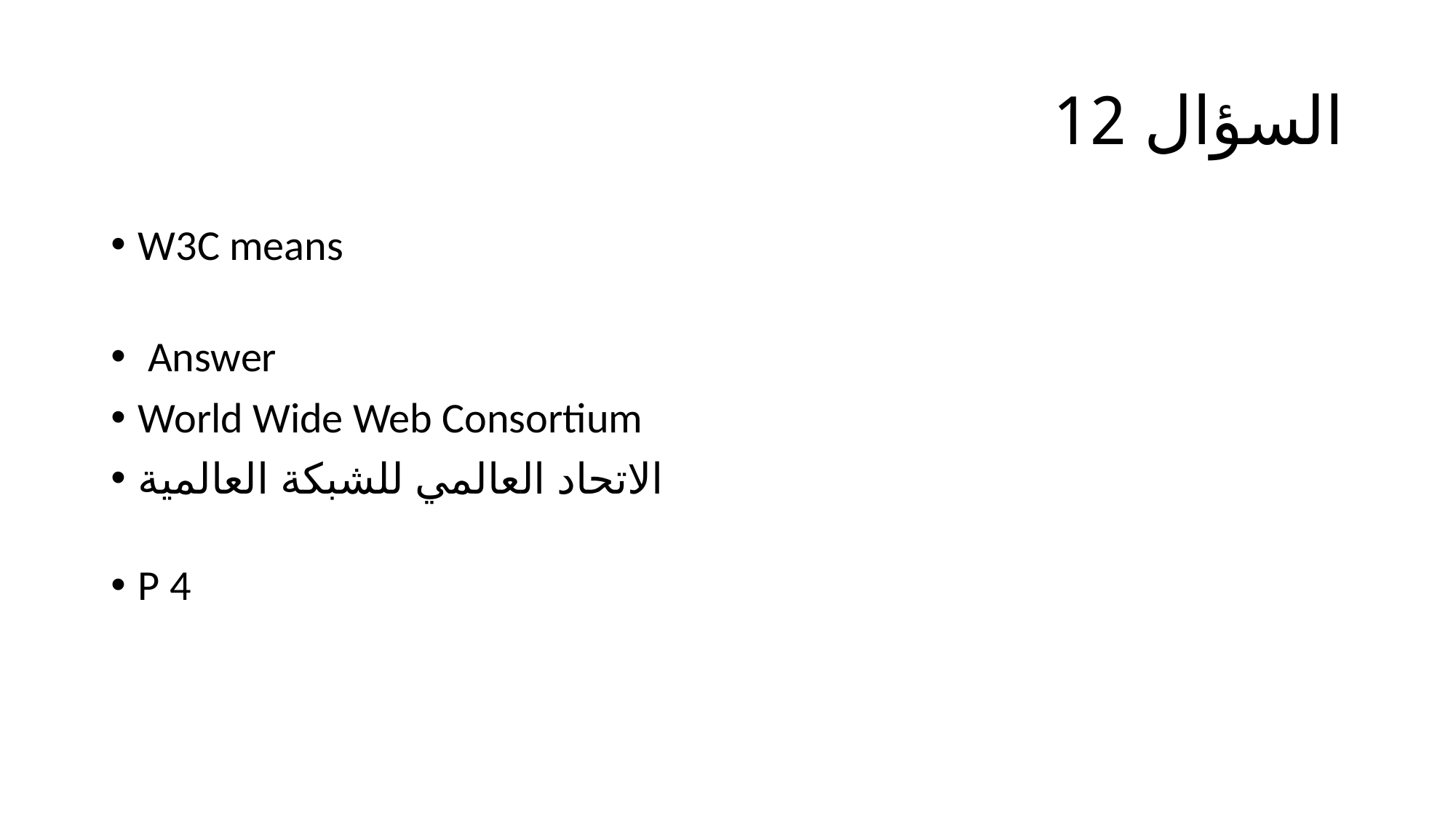

# السؤال 12
W3C means
 Answer
World Wide Web Consortium
الاتحاد العالمي للشبكة العالمية
P 4